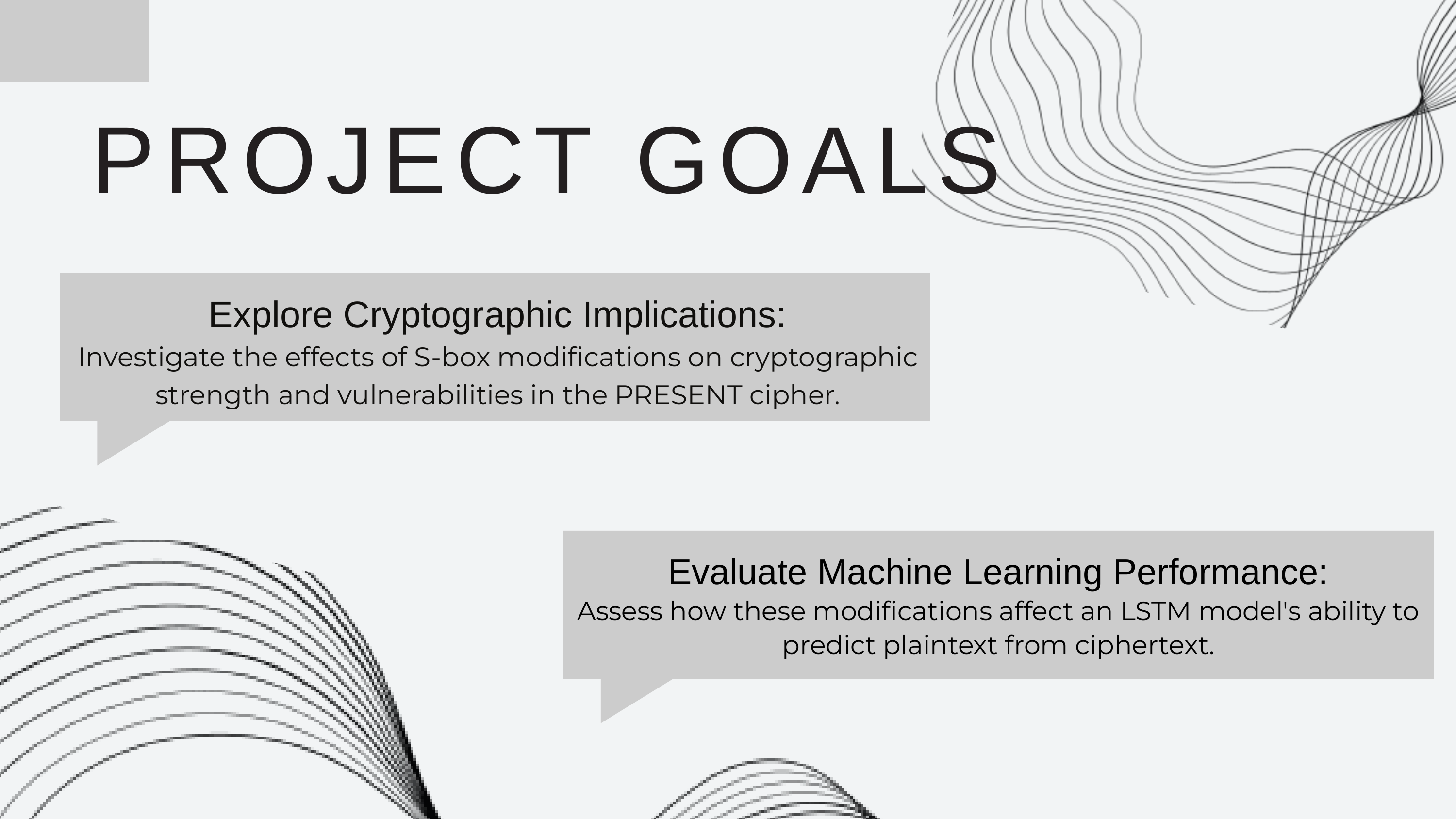

PROJECT GOALS

Explore Cryptographic Implications:
Investigate the effects of S-box modifications on cryptographic strength and vulnerabilities in the PRESENT cipher.

Evaluate Machine Learning Performance:
Assess how these modifications affect an LSTM model's ability to predict plaintext from ciphertext.